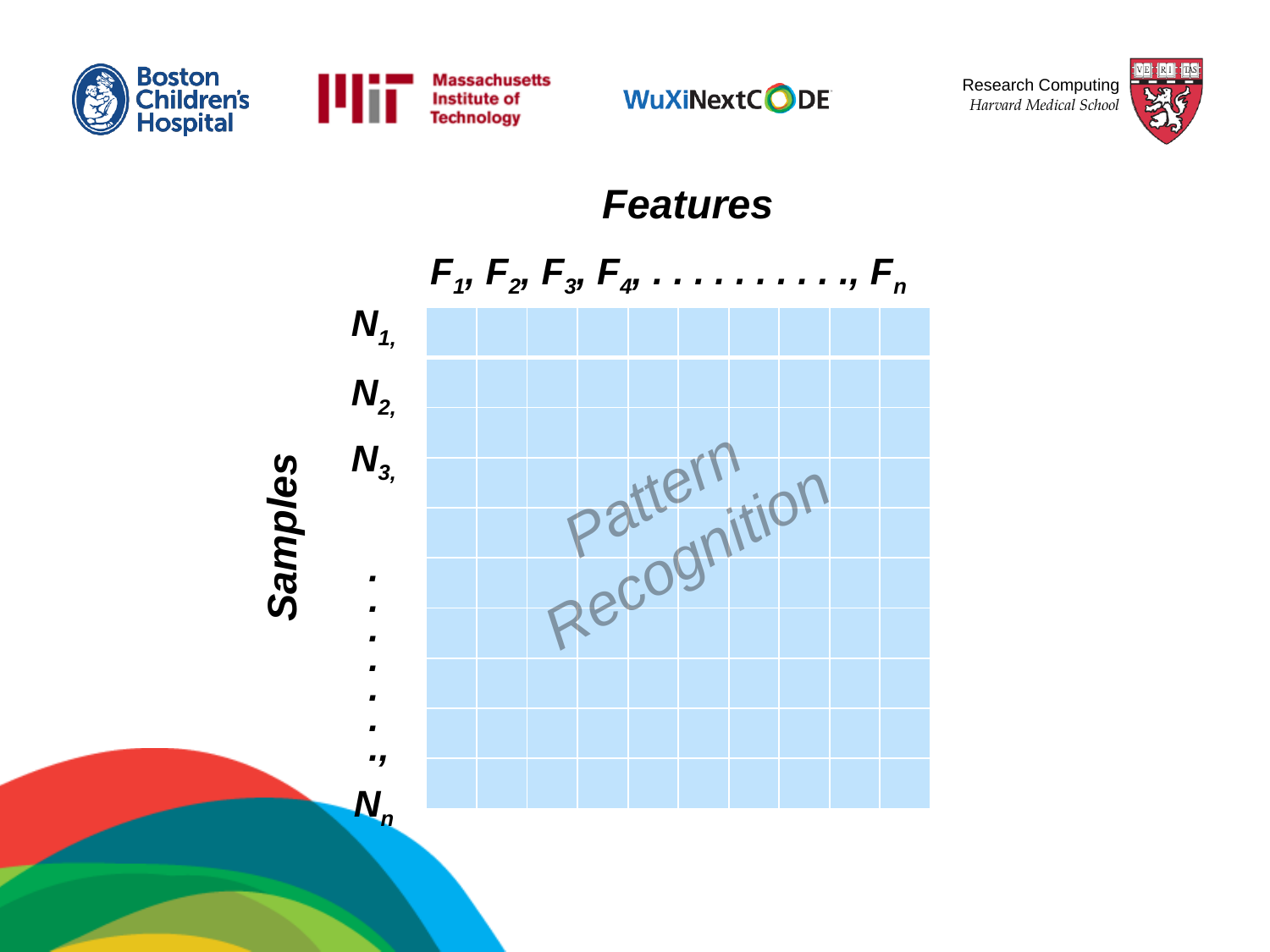

Features
F1, F2, F3, F4, . . . . . . . . . ., Fn
Samples
N1,

N2,

N3,

 N4,

.

.

.

.

.

.

 .,

Nn
|  |  |  |  |  |  |  |  |  |  |
| --- | --- | --- | --- | --- | --- | --- | --- | --- | --- |
|  |  |  |  |  |  |  |  |  |  |
|  |  |  |  |  |  |  |  |  |  |
|  |  |  |  |  |  |  |  |  |  |
|  |  |  |  |  |  |  |  |  |  |
|  |  |  |  |  |  |  |  |  |  |
|  |  |  |  |  |  |  |  |  |  |
|  |  |  |  |  |  |  |  |  |  |
|  |  |  |  |  |  |  |  |  |  |
|  |  |  |  |  |  |  |  |  |  |
Pattern
Recognition